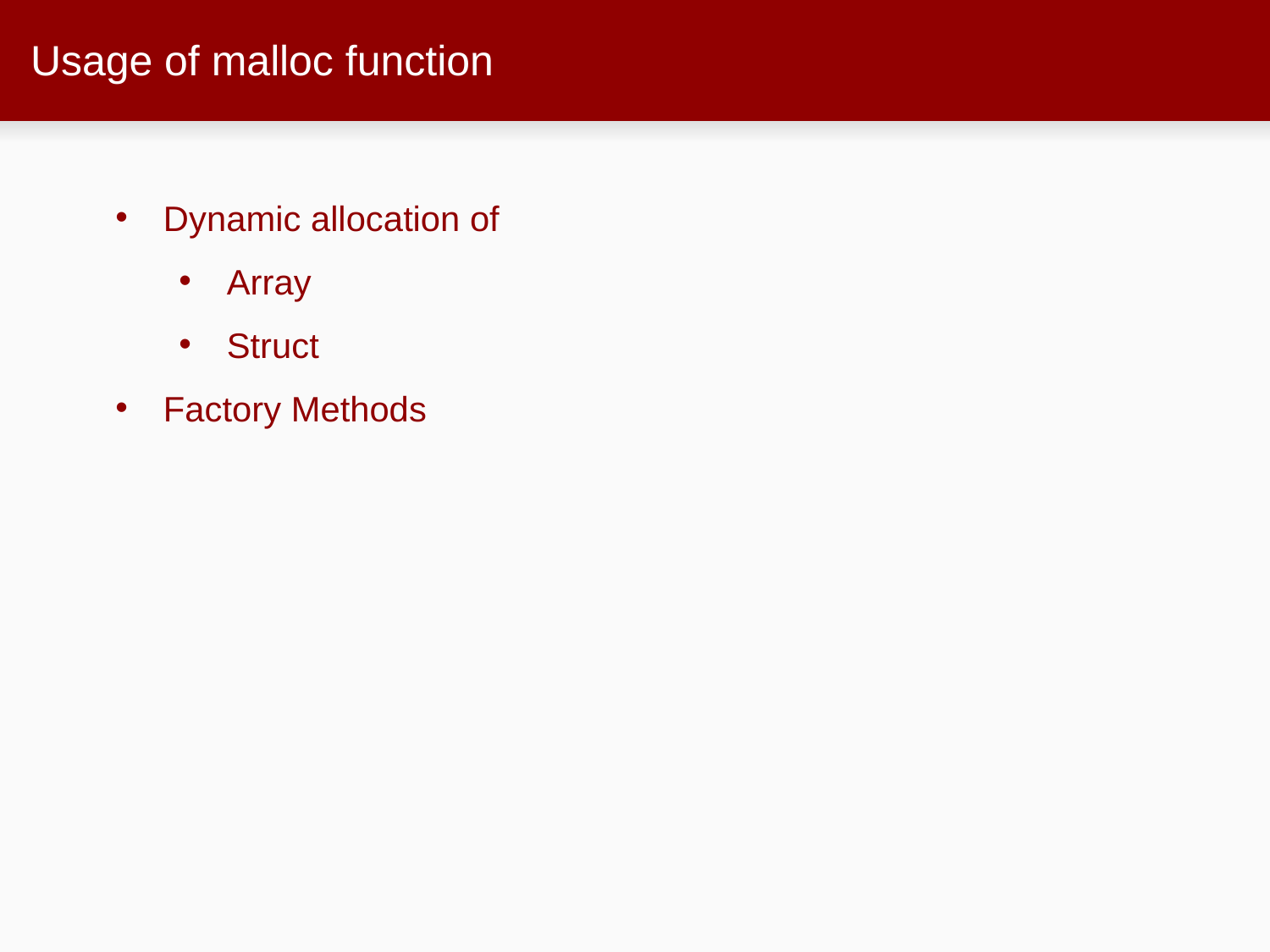

# Usage of malloc function
Dynamic allocation of
Array
Struct
Factory Methods